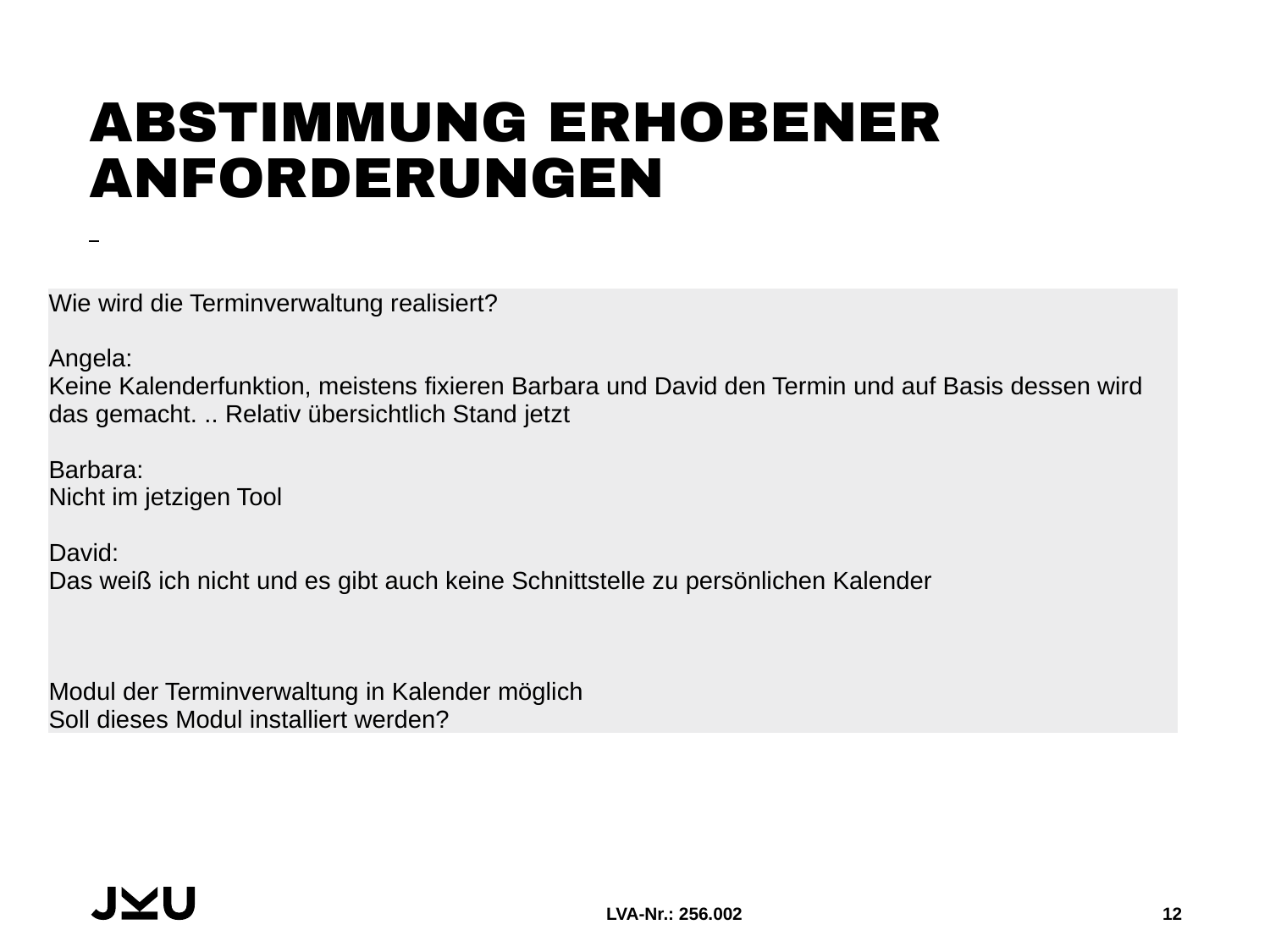

# Abstimmung erhobener Anforderungen

| Wie wird die Terminverwaltung realisiert? Angela: Keine Kalenderfunktion, meistens fixieren Barbara und David den Termin und auf Basis dessen wird das gemacht. .. Relativ übersichtlich Stand jetzt Barbara: Nicht im jetzigen Tool David: Das weiß ich nicht und es gibt auch keine Schnittstelle zu persönlichen Kalender Modul der Terminverwaltung in Kalender möglich Soll dieses Modul installiert werden? |
| --- |
LVA-Nr.: 256.002
12